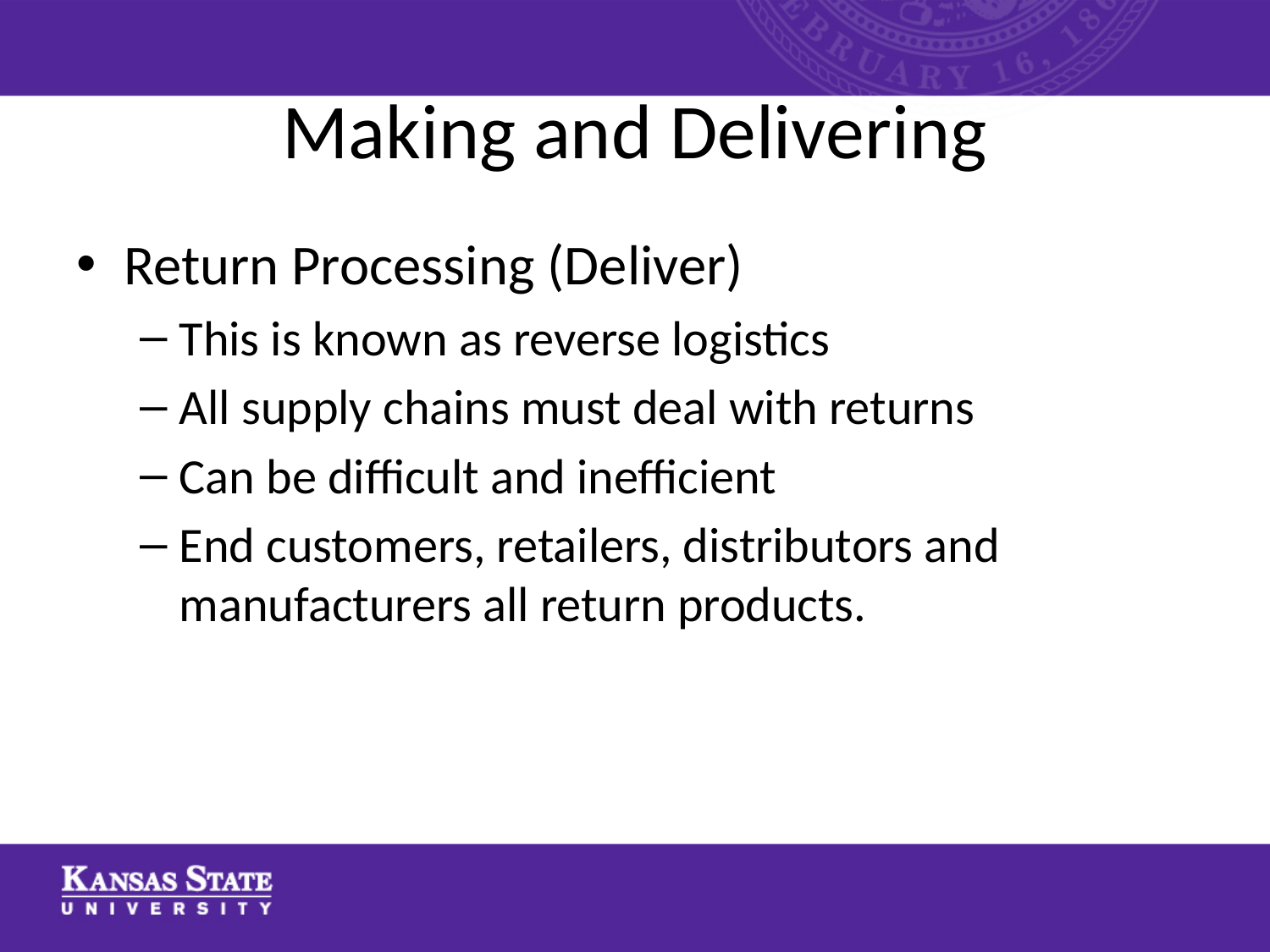

# Making and Delivering
Return Processing (Deliver)
This is known as reverse logistics
All supply chains must deal with returns
Can be difficult and inefficient
End customers, retailers, distributors and manufacturers all return products.